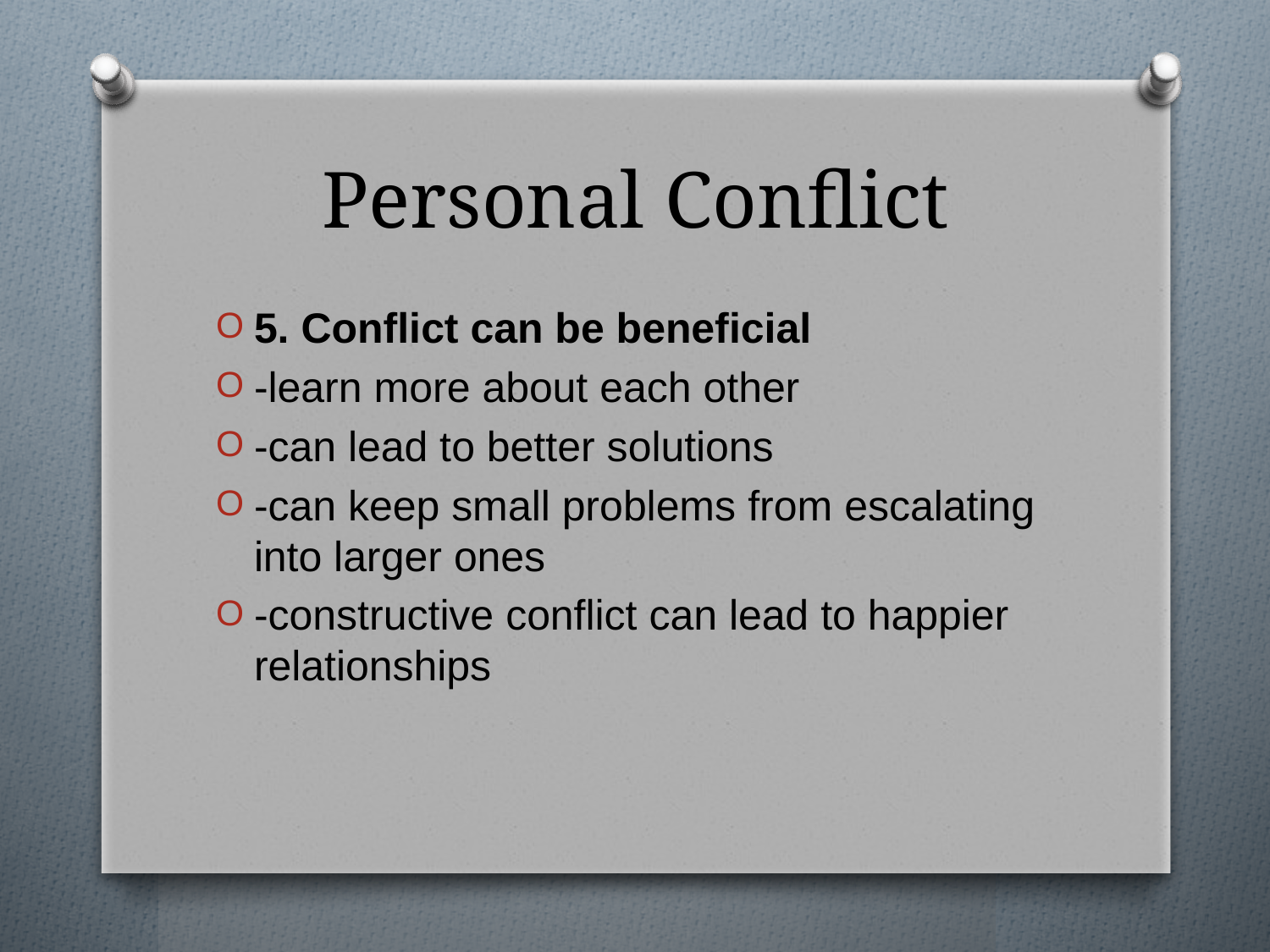

# Personal Conflict
5. Conflict can be beneficial
-learn more about each other
-can lead to better solutions
-can keep small problems from escalating into larger ones
-constructive conflict can lead to happier relationships